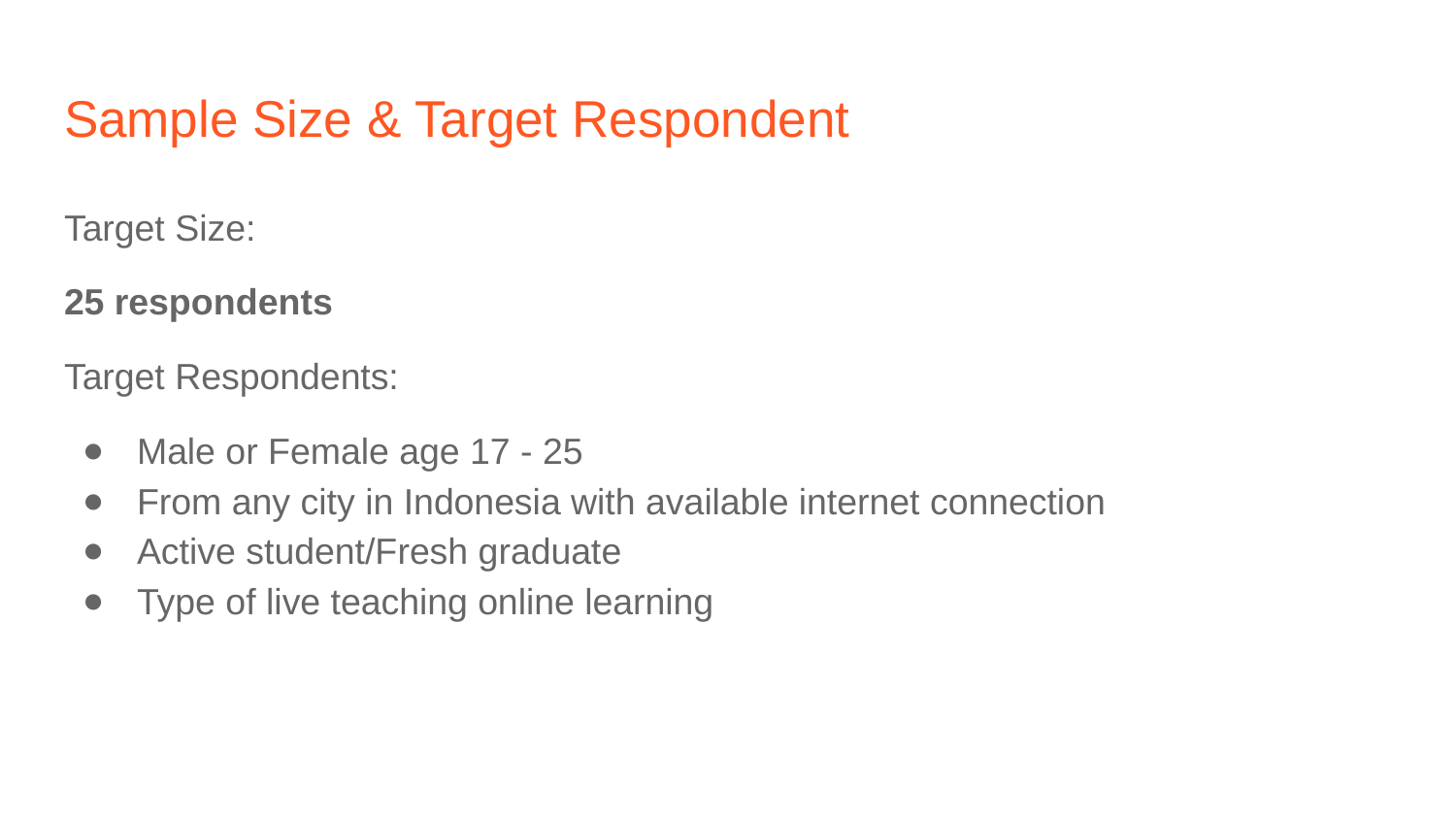

# Sample Size & Target Respondent
Target Size:
25 respondents
Target Respondents:
Male or Female age 17 - 25
From any city in Indonesia with available internet connection
Active student/Fresh graduate
Type of live teaching online learning